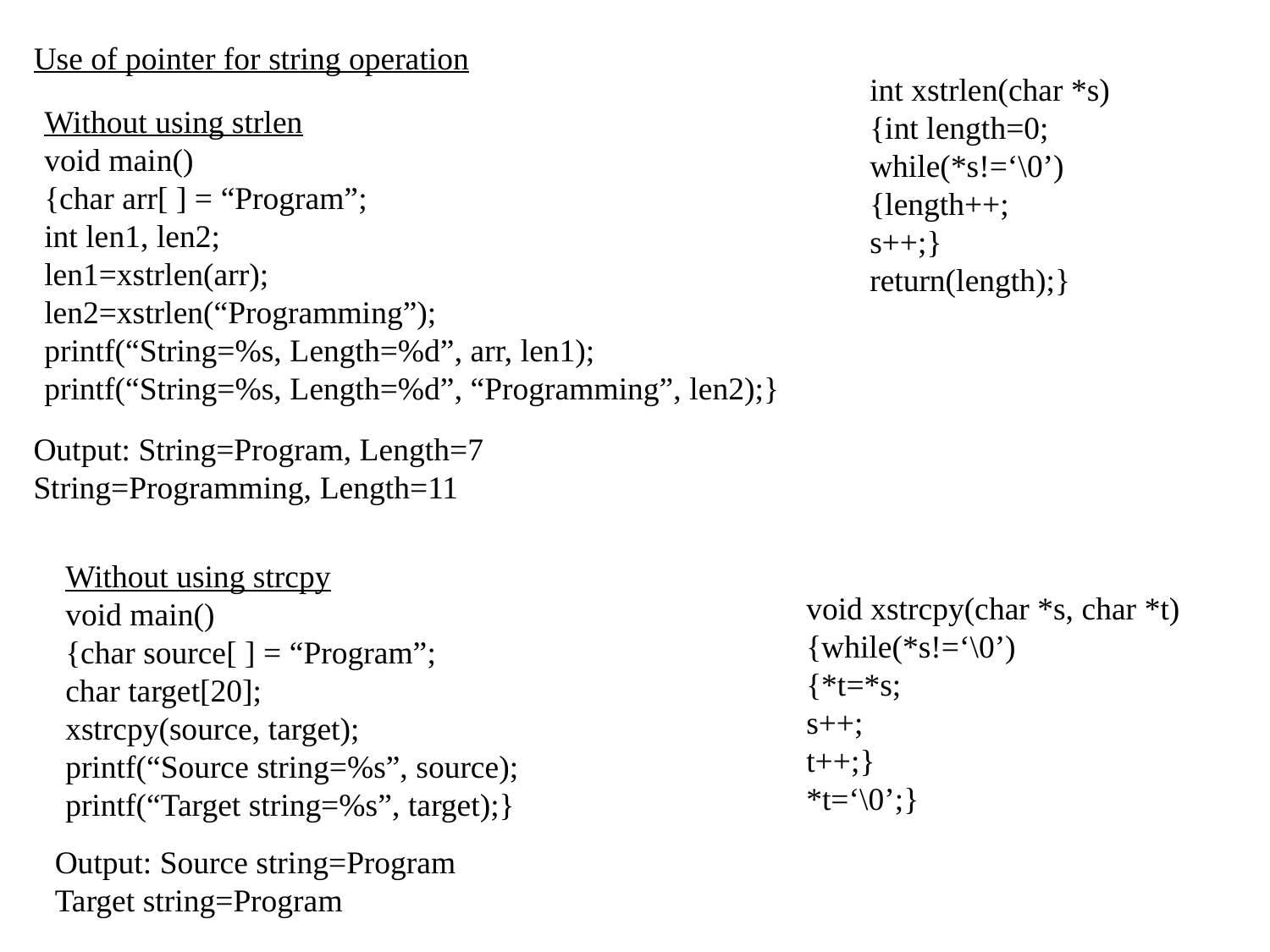

Use of pointer for string operation
int xstrlen(char *s)
{int length=0;
while(*s!=‘\0’)
{length++;
s++;}
return(length);}
Without using strlen
void main()
{char arr[ ] = “Program”;
int len1, len2;
len1=xstrlen(arr);
len2=xstrlen(“Programming”);
printf(“String=%s, Length=%d”, arr, len1);
printf(“String=%s, Length=%d”, “Programming”, len2);}
Output: String=Program, Length=7
String=Programming, Length=11
Without using strcpy
void main()
{char source[ ] = “Program”;
char target[20];
xstrcpy(source, target);
printf(“Source string=%s”, source);
printf(“Target string=%s”, target);}
void xstrcpy(char *s, char *t)
{while(*s!=‘\0’)
{*t=*s;
s++;
t++;}
*t=‘\0’;}
Output: Source string=Program
Target string=Program